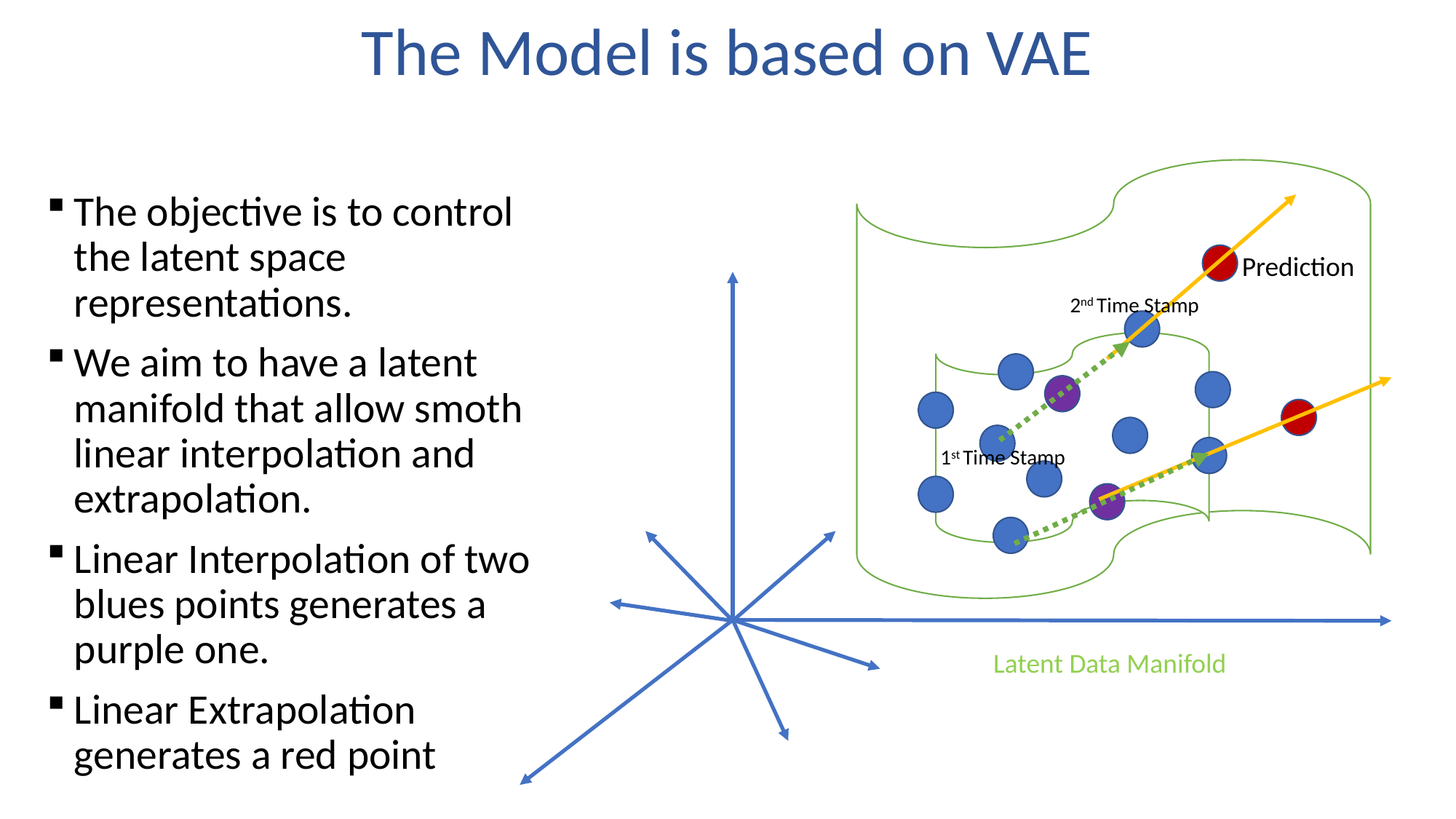

# The Model is based on VAE

The objective is to control the latent space representations.
We aim to have a latent manifold that allow smoth linear interpolation and extrapolation.
Linear Interpolation of two blues points generates a purple one.
Linear Extrapolation generates a red point

Prediction

2nd Time Stamp

1st Time Stamp

Latent Data Manifold